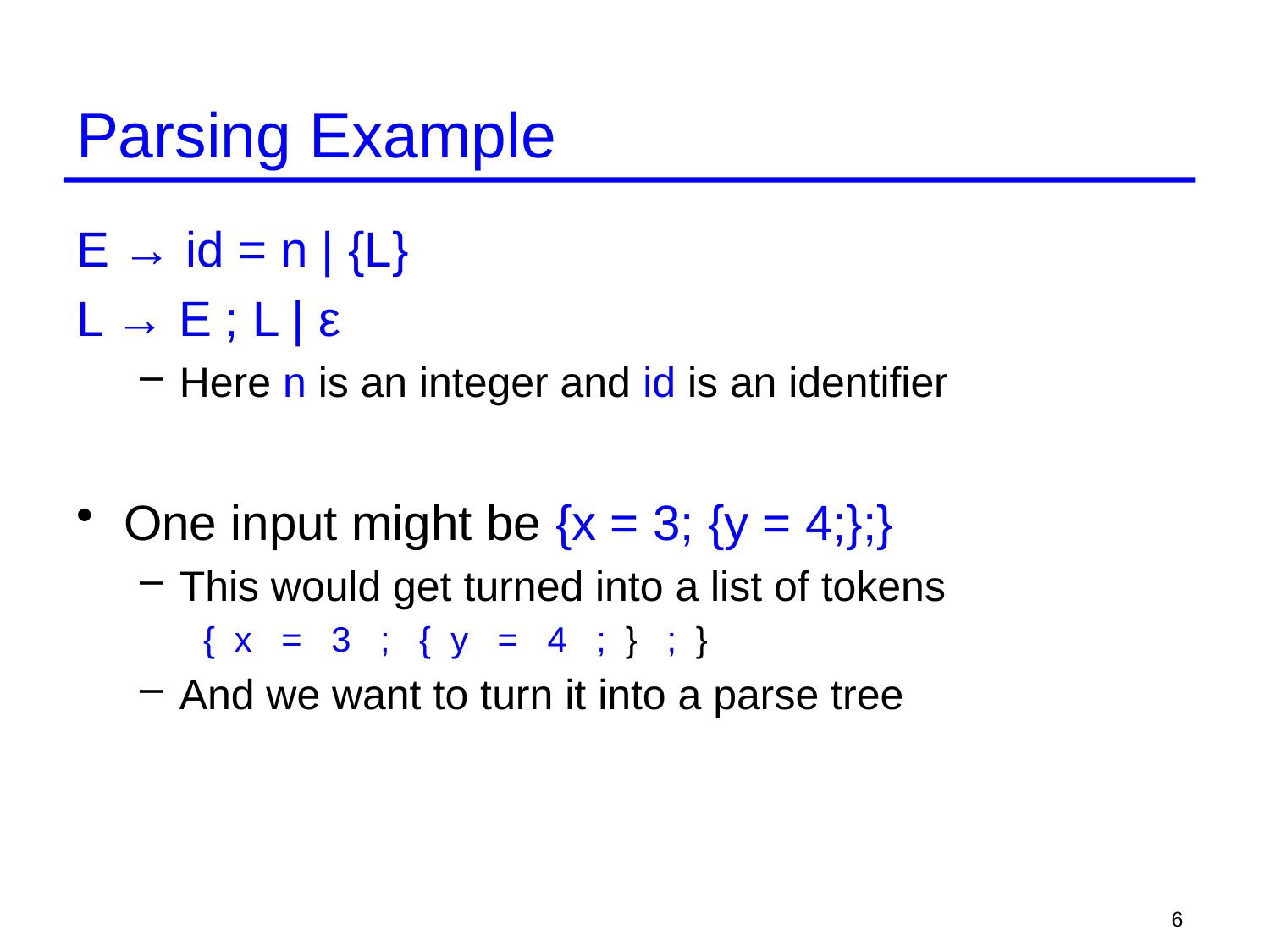

# Parsing Example
E → id = n | {L}
L → E ; L | ε
Here n is an integer and id is an identifier

One input might be {x = 3; {y = 4;};}
This would get turned into a list of tokens
{  x   =   3   ;   {  y   =   4   ;  }   ;  }
And we want to turn it into a parse tree
6